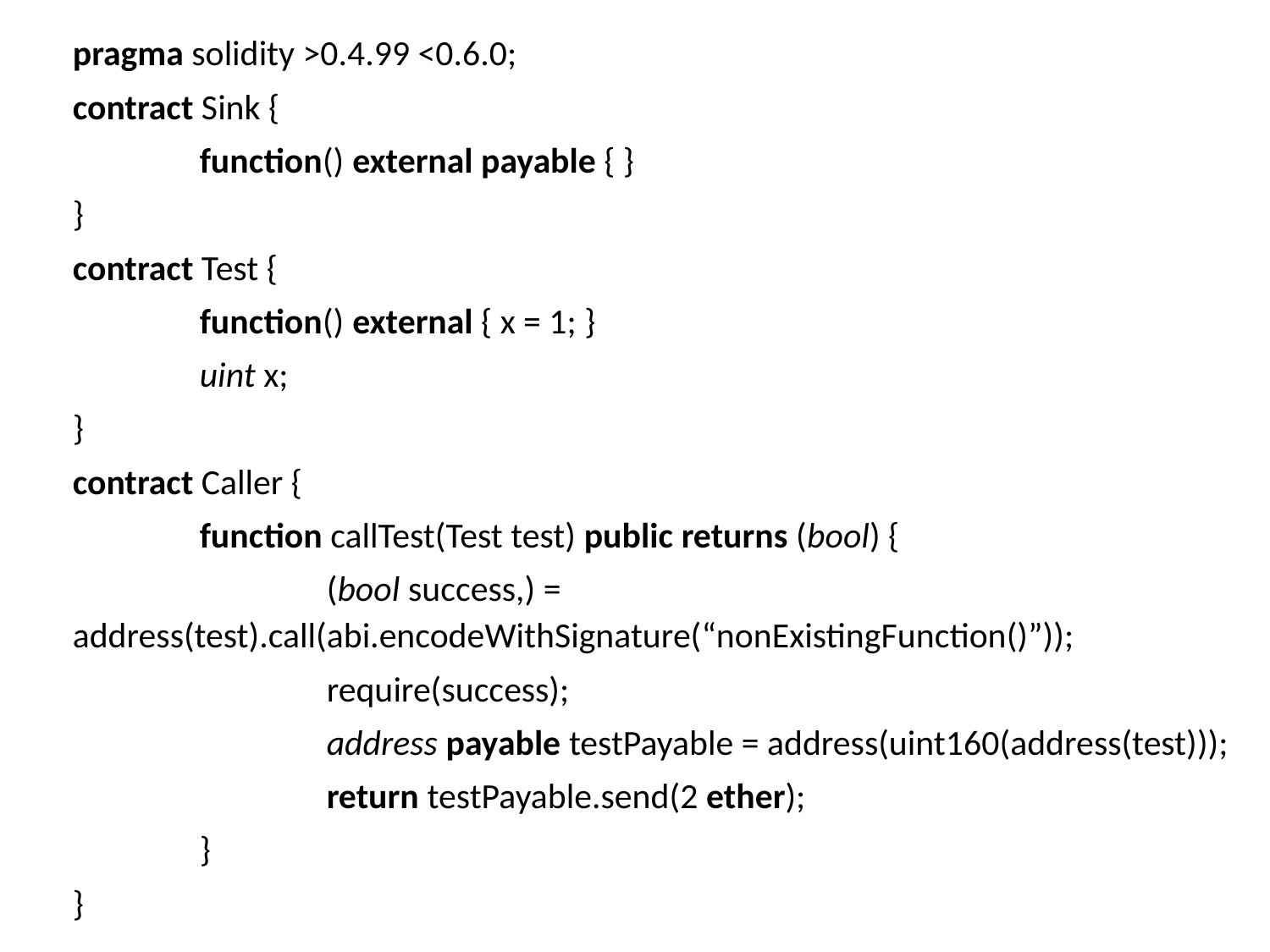

pragma solidity >0.4.99 <0.6.0;
contract Sink {
	function() external payable { }
}
contract Test {
	function() external { x = 1; }
	uint x;
}
contract Caller {
	function callTest(Test test) public returns (bool) {
		(bool success,) = address(test).call(abi.encodeWithSignature(“nonExistingFunction()”));
		require(success);
		address payable testPayable = address(uint160(address(test)));
		return testPayable.send(2 ether);
	}
}